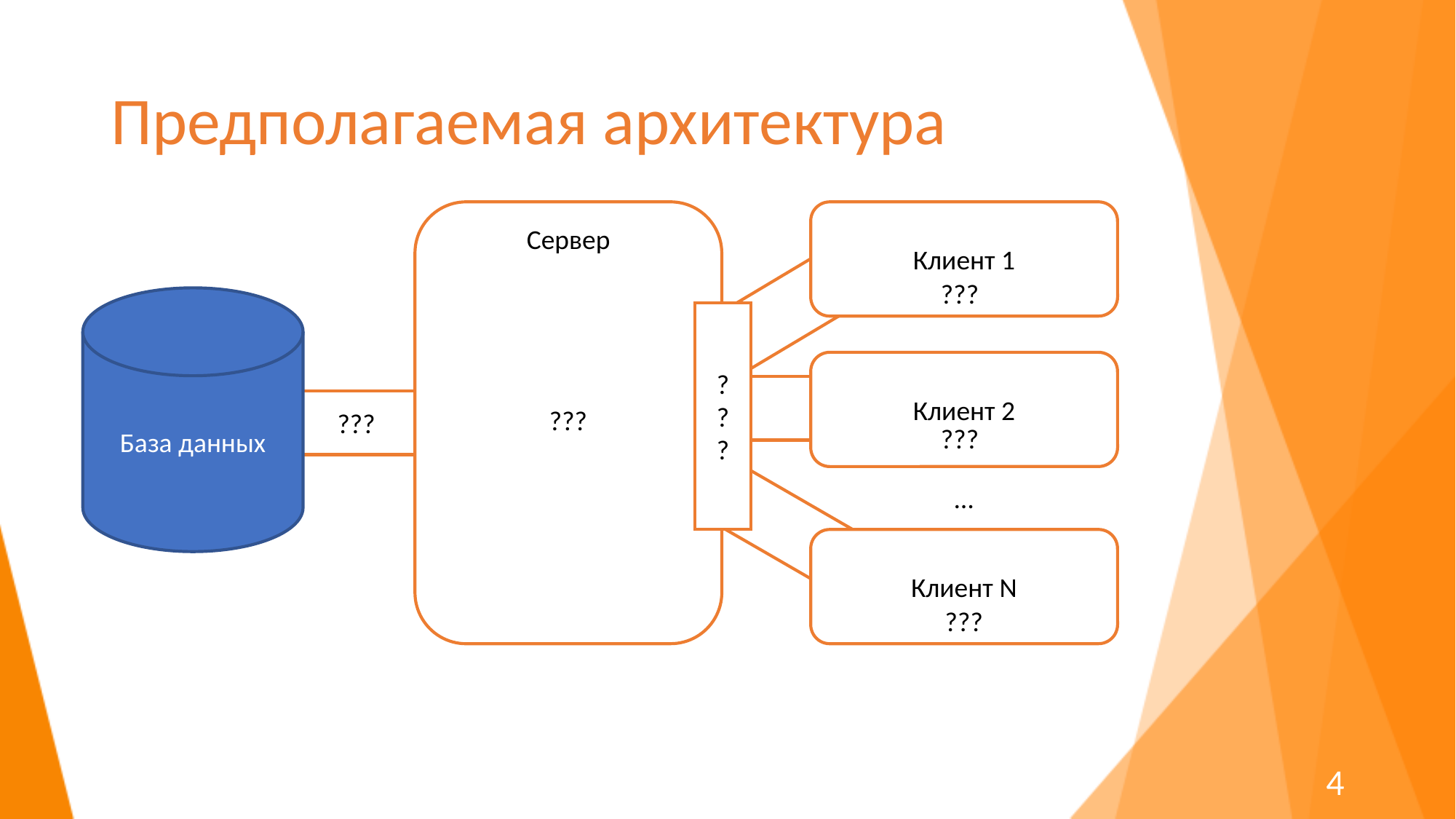

# Предполагаемая архитектура
Сервер
Клиент 1
???

База данных
?
?
?
Клиент 2

???
???
???
…

Клиент N
???
4